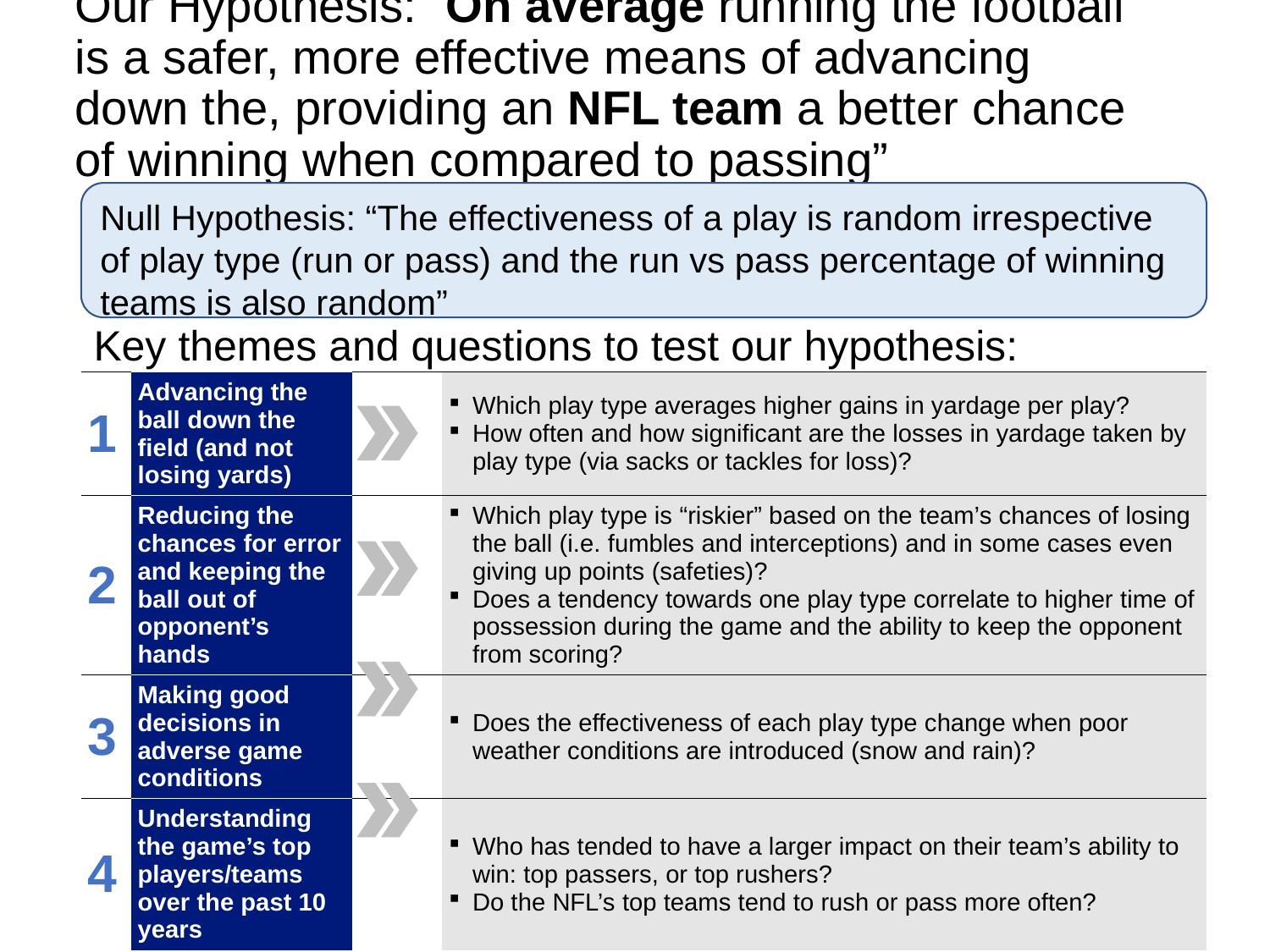

# Our Hypothesis: “On average running the football is a safer, more effective means of advancing down the, providing an NFL team a better chance of winning when compared to passing”
Null Hypothesis: “The effectiveness of a play is random irrespective of play type (run or pass) and the run vs pass percentage of winning teams is also random”
Key themes and questions to test our hypothesis:
| 1 | Advancing the ball down the field (and not losing yards) |  | Which play type averages higher gains in yardage per play? How often and how significant are the losses in yardage taken by play type (via sacks or tackles for loss)? |
| --- | --- | --- | --- |
| 2 | Reducing the chances for error and keeping the ball out of opponent’s hands |  | Which play type is “riskier” based on the team’s chances of losing the ball (i.e. fumbles and interceptions) and in some cases even giving up points (safeties)? Does a tendency towards one play type correlate to higher time of possession during the game and the ability to keep the opponent from scoring? |
| 3 | Making good decisions in adverse game conditions |  | Does the effectiveness of each play type change when poor weather conditions are introduced (snow and rain)? |
| 4 | Understanding the game’s top players/teams over the past 10 years |  | Who has tended to have a larger impact on their team’s ability to win: top passers, or top rushers? Do the NFL’s top teams tend to rush or pass more often? |